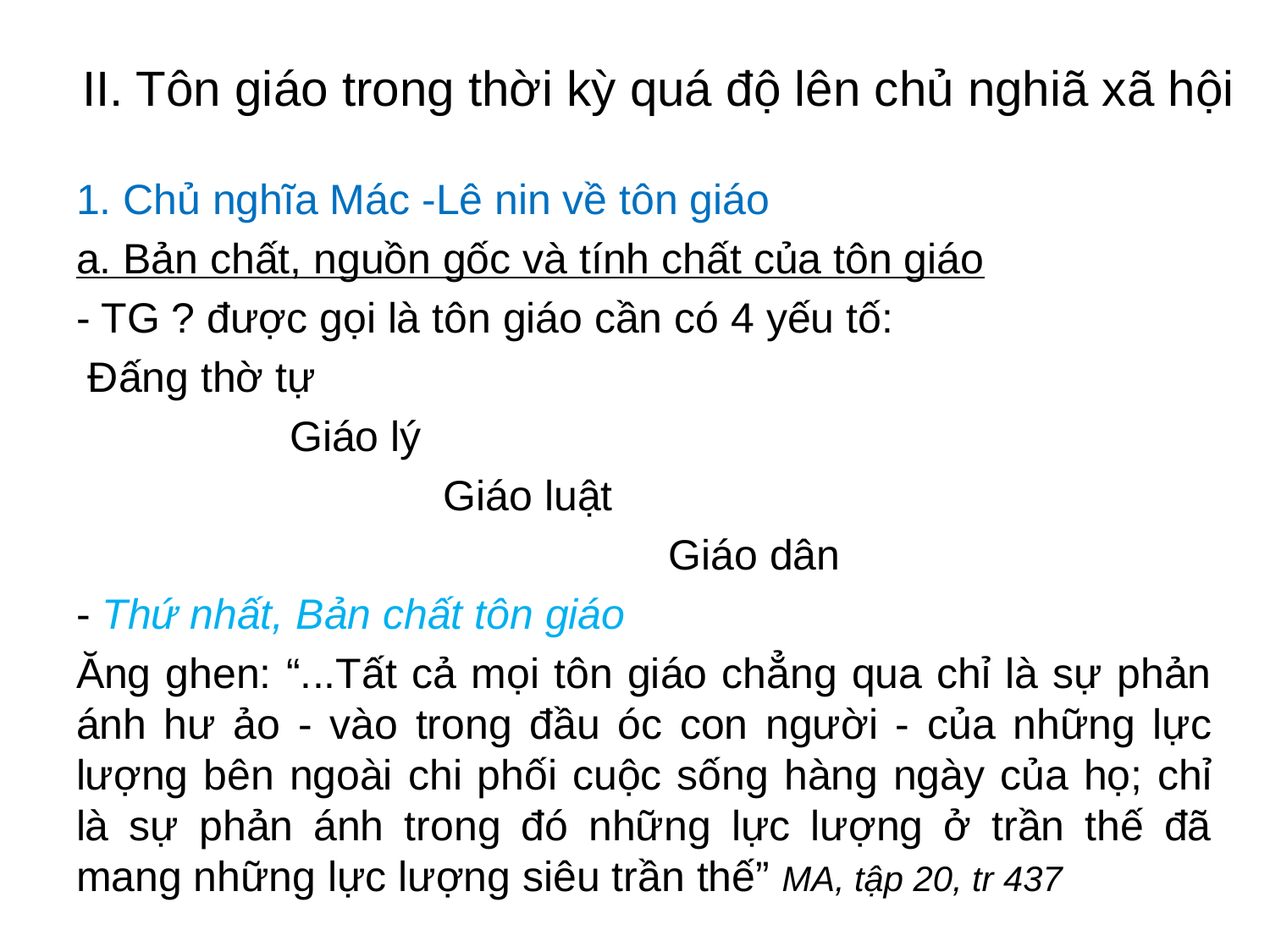

# II. Tôn giáo trong thời kỳ quá độ lên chủ nghiã xã hội
1. Chủ nghĩa Mác -Lê nin về tôn giáo
a. Bản chất, nguồn gốc và tính chất của tôn giáo
- TG ? được gọi là tôn giáo cần có 4 yếu tố:
 Đấng thờ tự
                  Giáo lý
                               Giáo luật
                                                  Giáo dân
- Thứ nhất, Bản chất tôn giáo
Ăng ghen: “...Tất cả mọi tôn giáo chẳng qua chỉ là sự phản ánh hư ảo - vào trong đầu óc con người - của những lực lượng bên ngoài chi phối cuộc sống hàng ngày của họ; chỉ là sự phản ánh trong đó những lực lượng ở trần thế đã mang những lực lượng siêu trần thế” MA, tập 20, tr 437